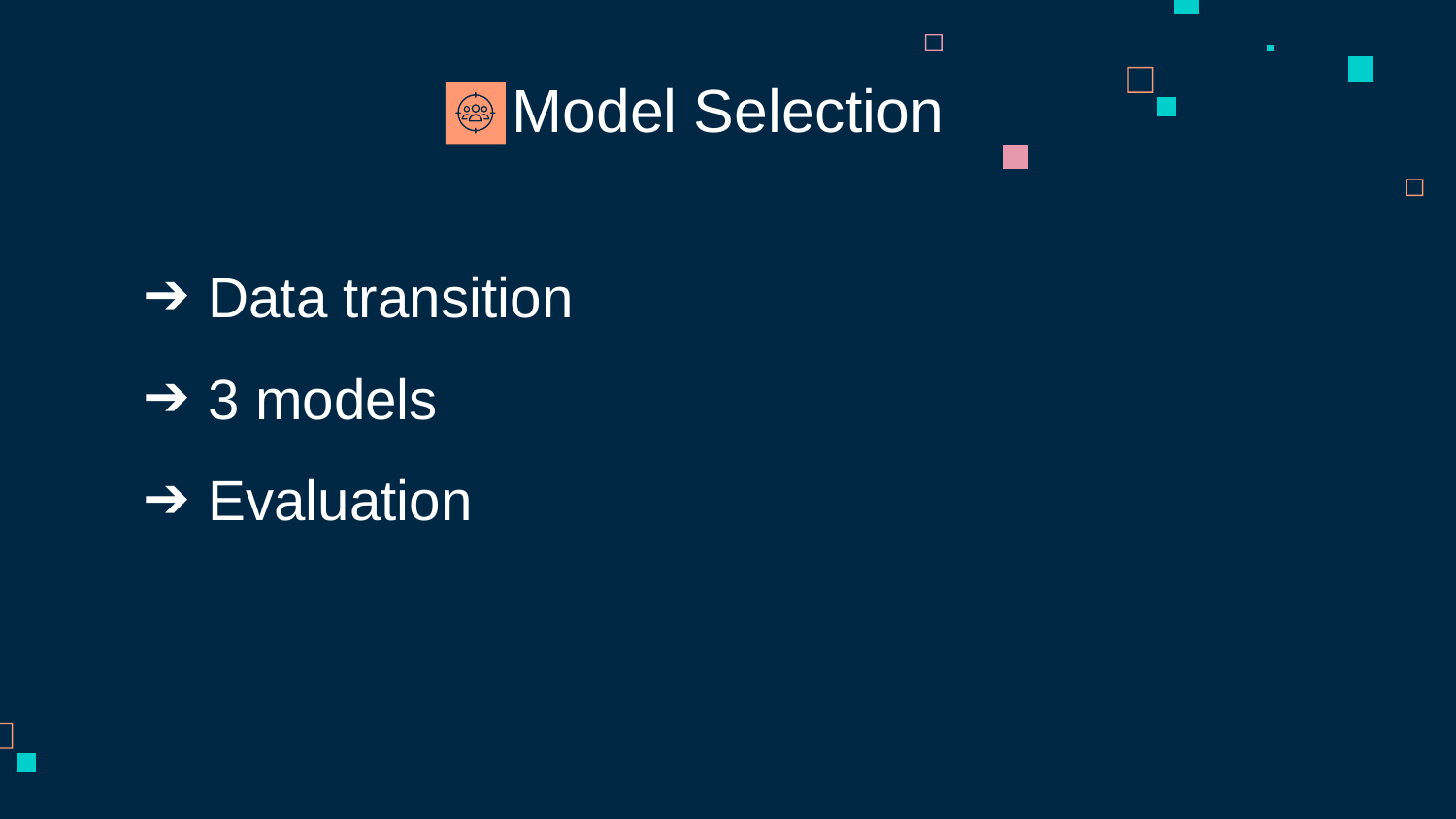

# Model Selection

Data transition
3 models
Evaluation